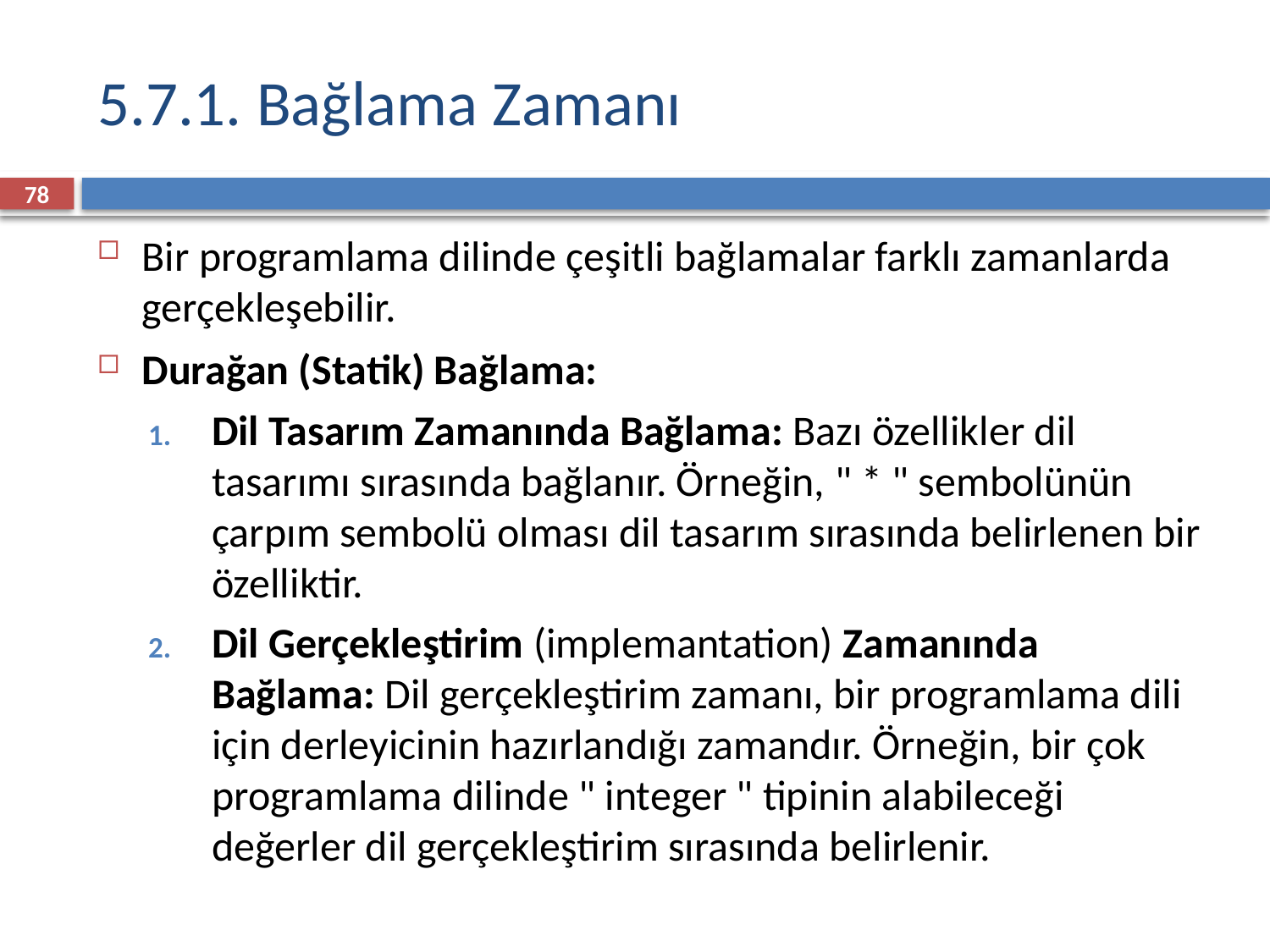

# 5.7.1. Bağlama Zamanı
78
Bir programlama dilinde çeşitli bağlamalar farklı zamanlarda gerçekleşebilir.
Durağan (Statik) Bağlama:
Dil Tasarım Zamanında Bağlama: Bazı özellikler dil tasarımı sırasında bağlanır. Örneğin, " * " sembolünün çarpım sembolü olması dil tasarım sırasında belirlenen bir özelliktir.
Dil Gerçekleştirim (implemantation) Zamanında Bağlama: Dil gerçekleştirim zamanı, bir programlama dili için derleyicinin hazırlandığı zamandır. Örneğin, bir çok programlama dilinde " integer " tipinin alabileceği değerler dil gerçekleştirim sırasında belirlenir.